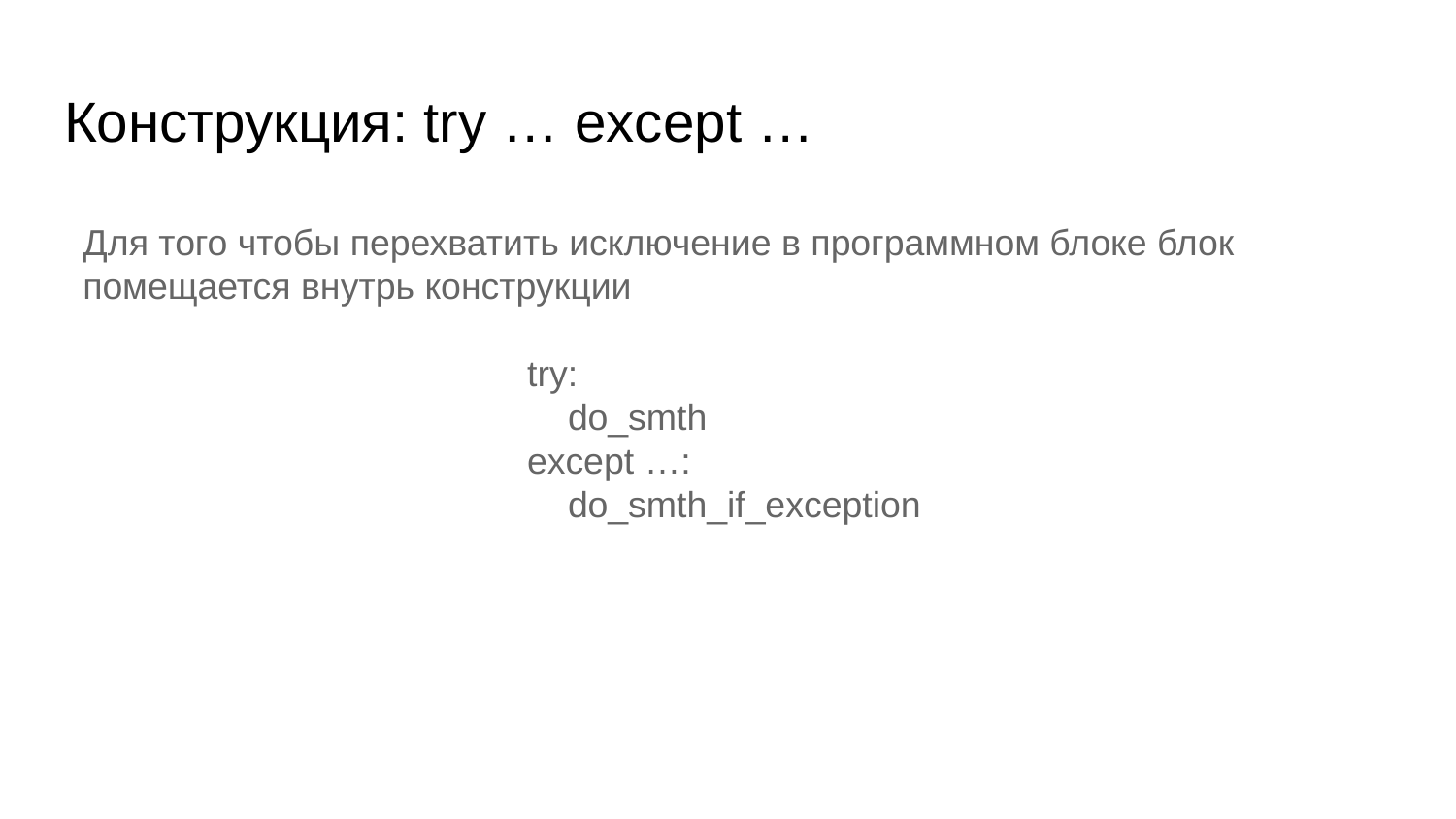

# Конструкция: try … except …
Для того чтобы перехватить исключение в программном блоке блок помещается внутрь конструкции

try:
    do_smth
except …:
    do_smth_if_exception